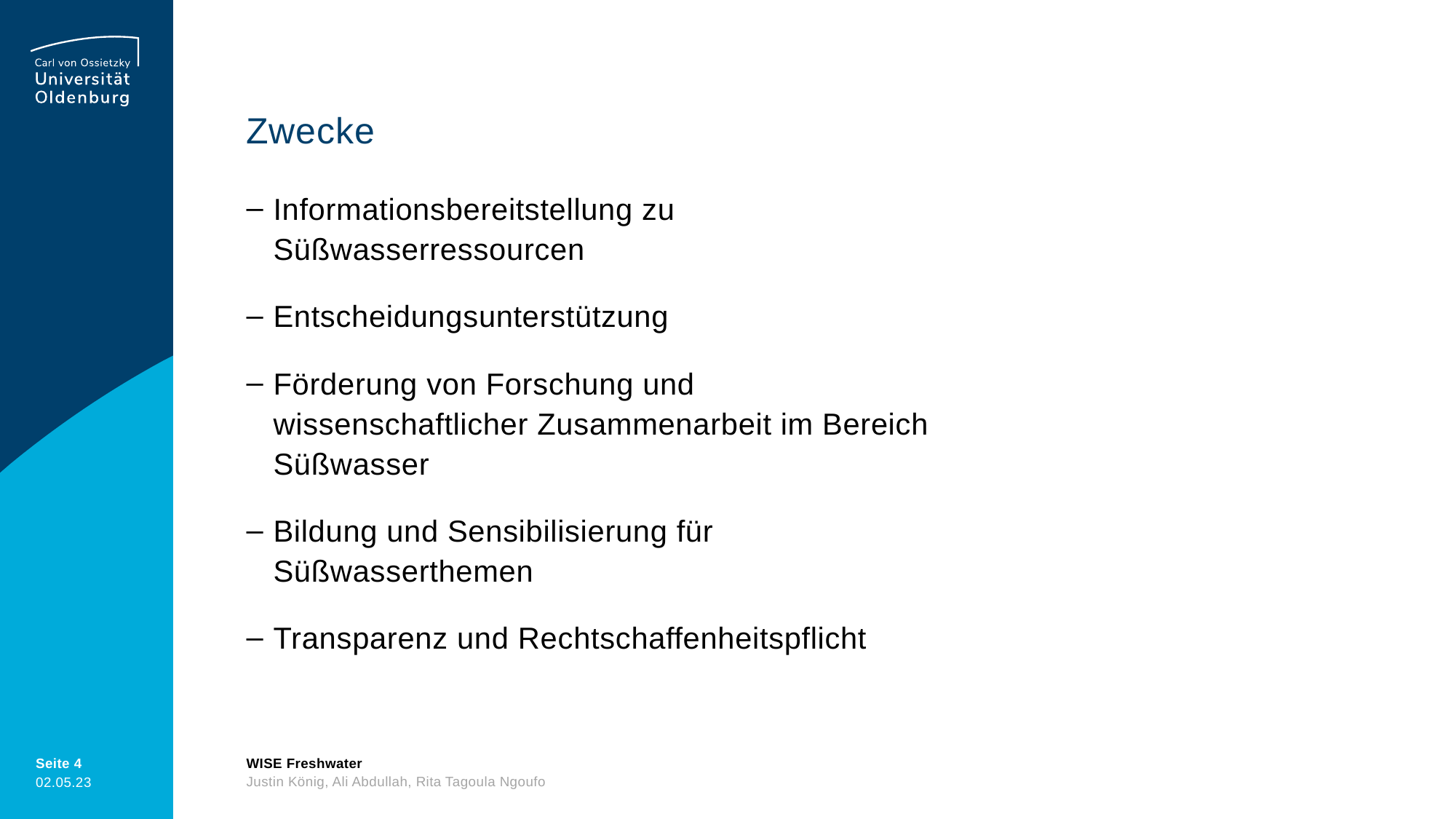

# Zwecke
Informationsbereitstellung zu Süßwasserressourcen
Entscheidungsunterstützung
Förderung von Forschung und wissenschaftlicher Zusammenarbeit im Bereich Süßwasser
Bildung und Sensibilisierung für Süßwasserthemen
Transparenz und Rechtschaffenheitspflicht